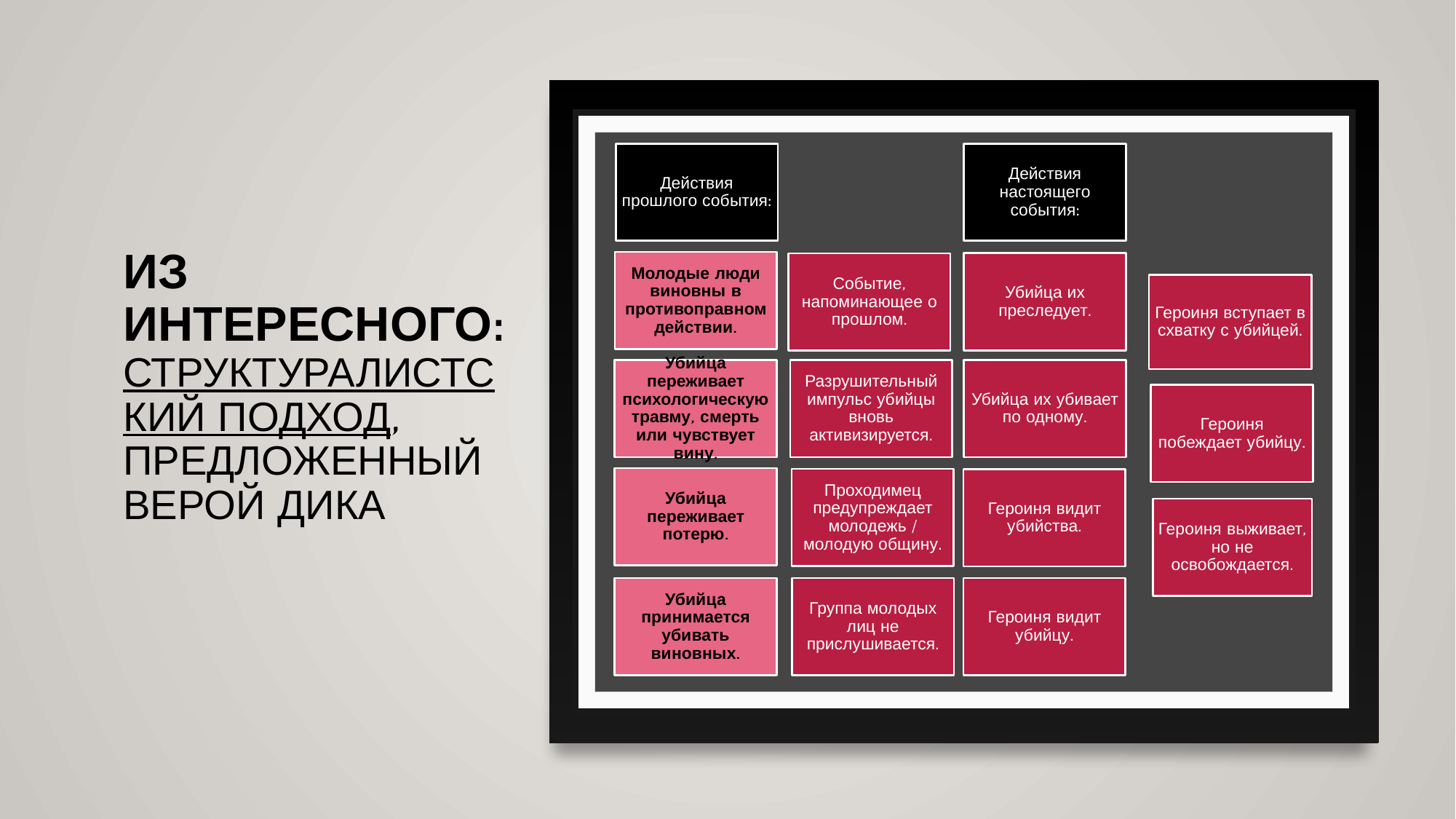

Действия прошлого события:
Молодые люди виновны в противоправном действии.
Убийца переживает психологическую травму, смерть или чувствует вину.
Убийца переживает потерю.
Убийца принимается убивать виновных.
Действия настоящего события:
Событие, напоминающее о прошлом.
Разрушительный импульс убийцы вновь активизируется.
Проходимец предупреждает молодежь / молодую общину.
Группа молодых лиц не прислушивается.
Убийца их преследует.
Убийца их убивает по одному.
Героиня видит убийства.
Героиня видит убийцу.
Героиня вступает в схватку с убийцей.
Героиня побеждает убийцу.
Героиня выживает, но не освобождается.
# Из интересного: Структуралистский подход, предложенный Верой Дика